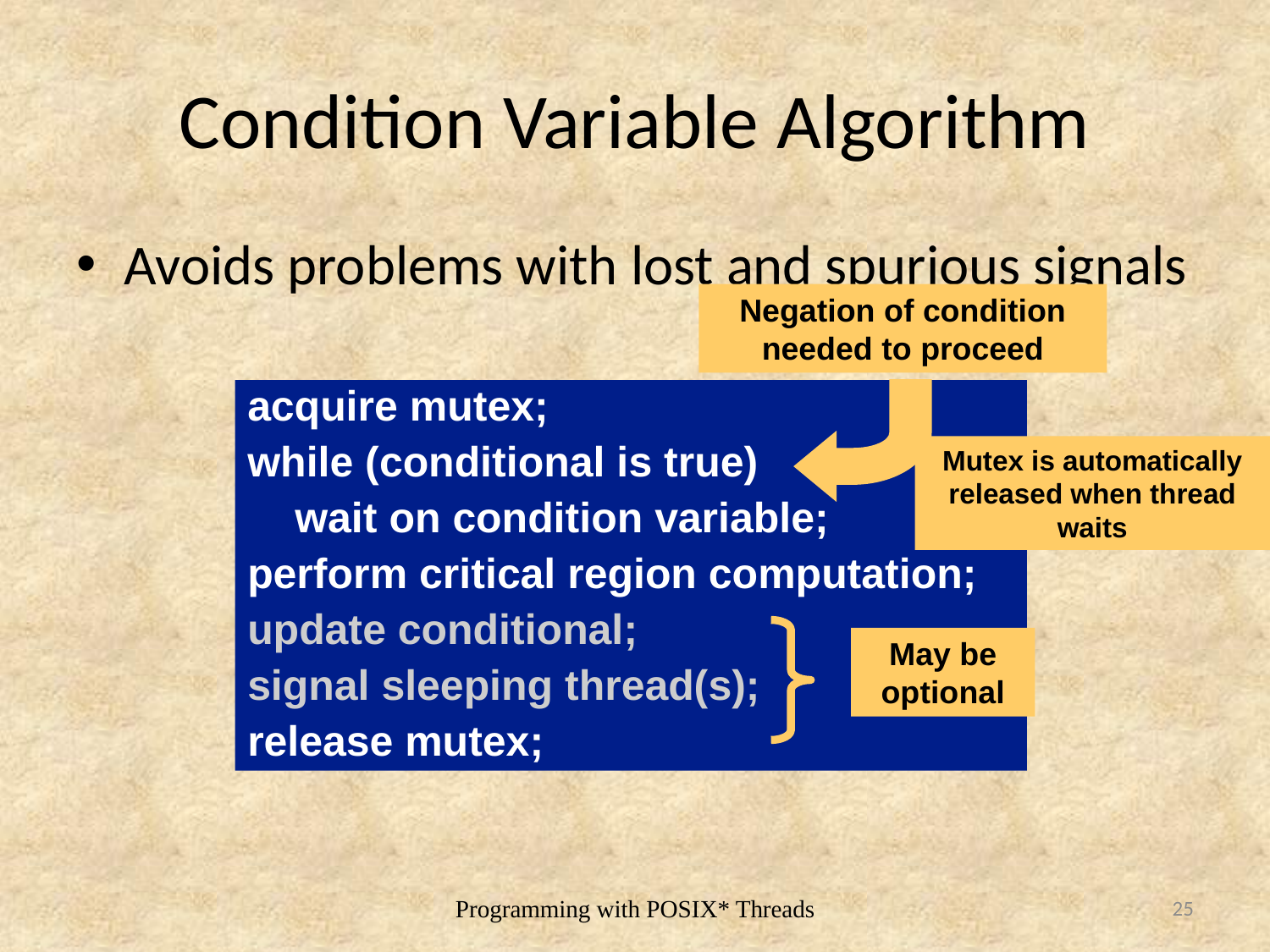

# Condition Variable Algorithm
Avoids problems with lost and spurious signals
Negation of condition needed to proceed

acquire mutex;
while (conditional is true)
    wait on condition variable;
perform critical region computation;
update conditional;
signal sleeping thread(s);
release mutex;
Mutex is automatically released when thread waits

May be optional
25
Programming with POSIX* Threads